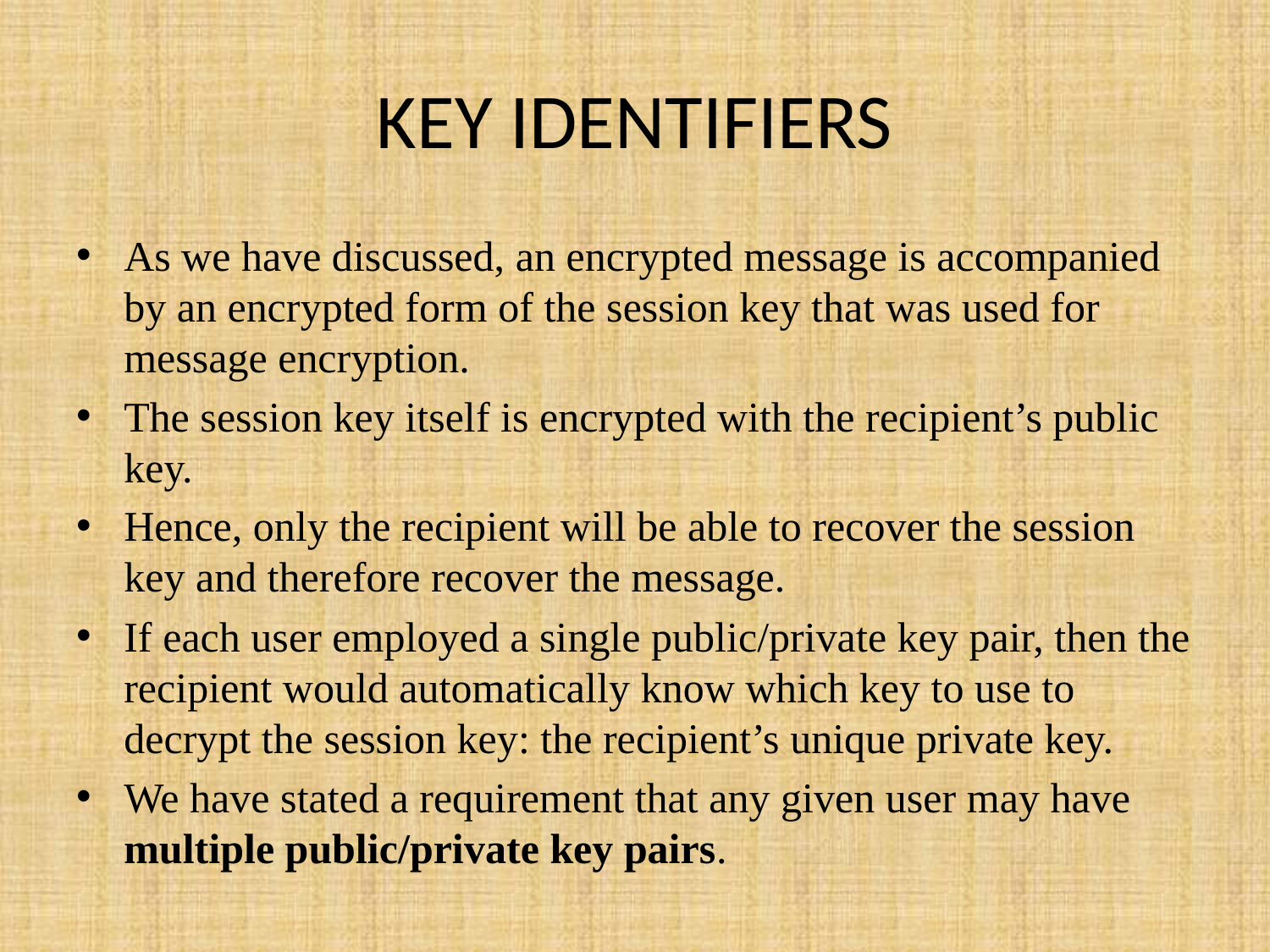

# KEY IDENTIFIERS
As we have discussed, an encrypted message is accompanied by an encrypted form of the session key that was used for message encryption.
The session key itself is encrypted with the recipient’s public key.
Hence, only the recipient will be able to recover the session key and therefore recover the message.
If each user employed a single public/private key pair, then the recipient would automatically know which key to use to decrypt the session key: the recipient’s unique private key.
We have stated a requirement that any given user may have multiple public/private key pairs.